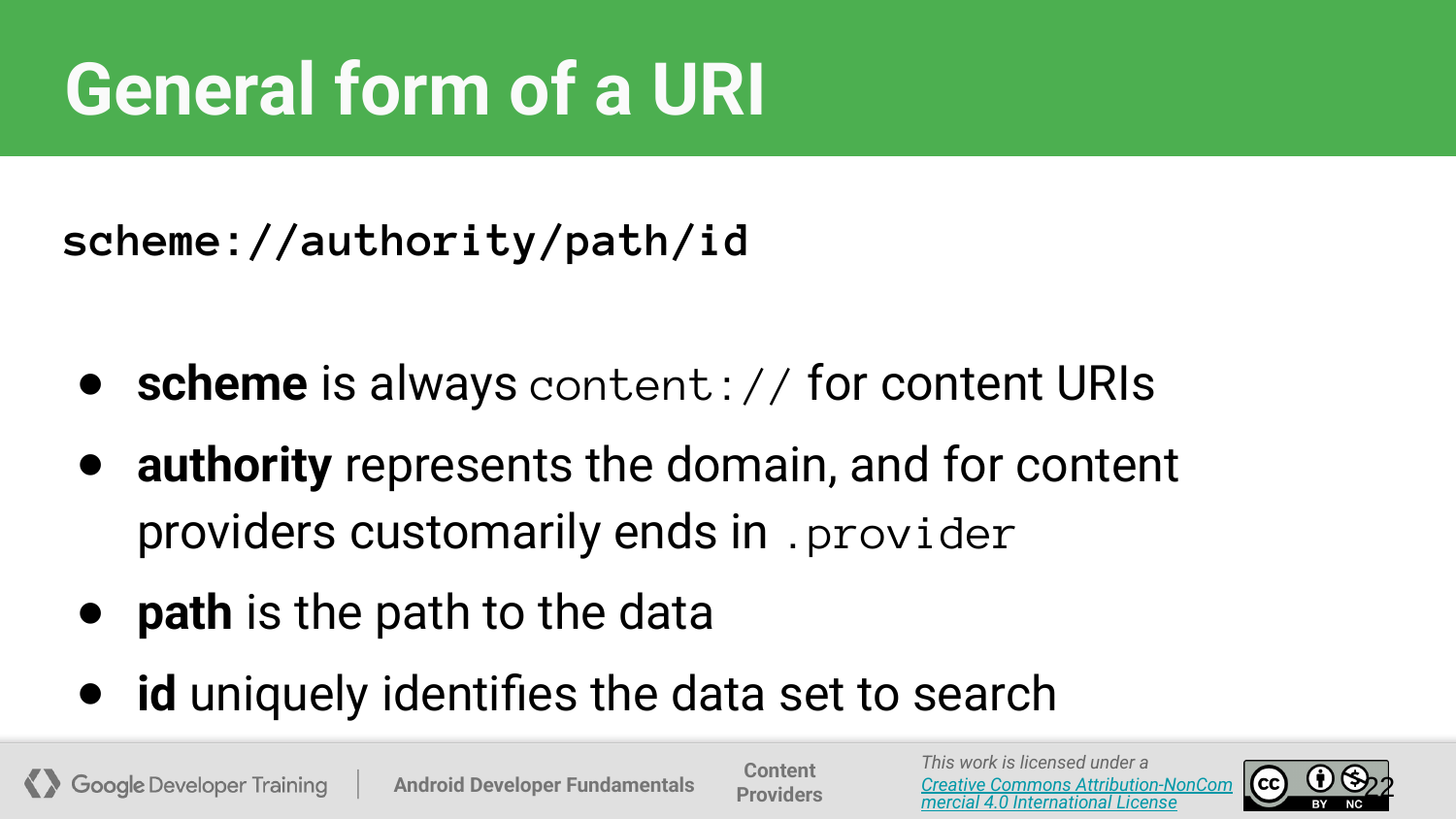

# General form of a URI
scheme://authority/path/id

scheme is always content:// for content URIs
authority represents the domain, and for content providers customarily ends in .provider
path is the path to the data
id uniquely identifies the data set to search

22